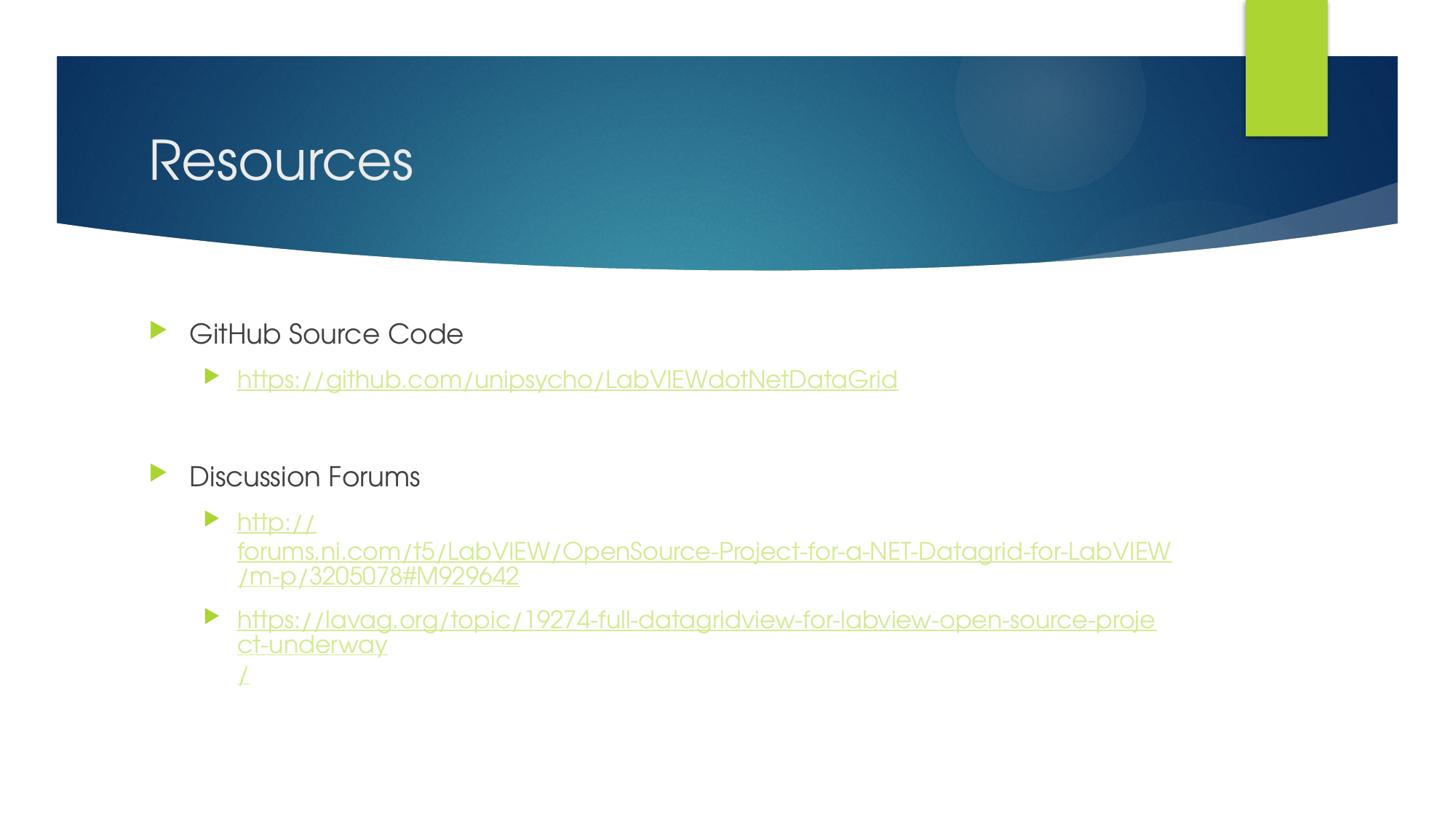

# Resources
GitHub Source Code
https://github.com/unipsycho/LabVIEWdotNetDataGrid

Discussion Forums
http://forums.ni.com/t5/LabVIEW/OpenSource-Project-for-a-NET-Datagrid-for-LabVIEW/m-p/3205078#M929642
https://lavag.org/topic/19274-full-datagridview-for-labview-open-source-project-underway/